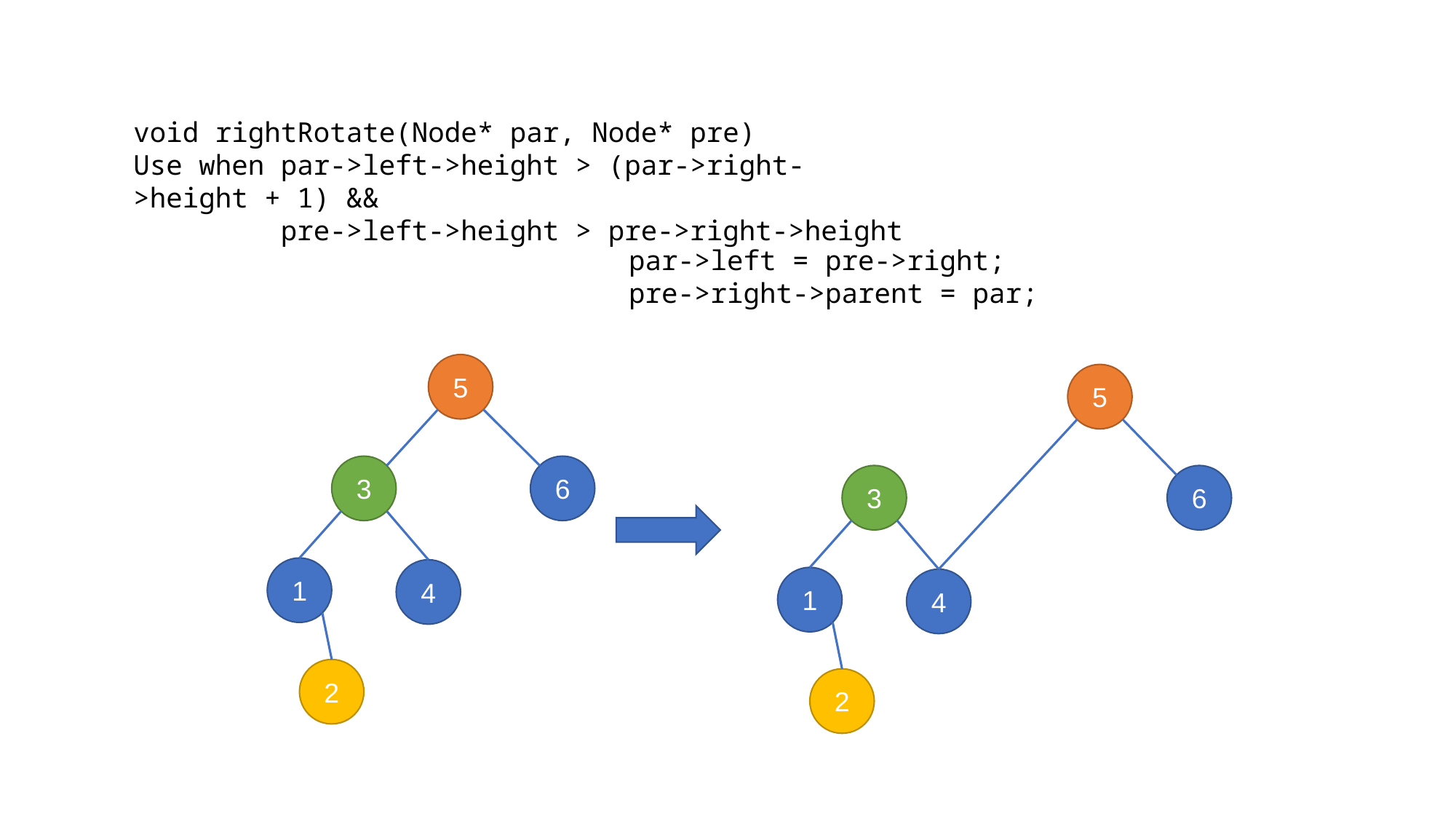

void rightRotate(Node* par, Node* pre)
Use when par->left->height > (par->right->height + 1) &&
         pre->left->height > pre->right->height
par->left = pre->right;
pre->right->parent = par;
5
6
3
1
4
2
5
6
3
1
4
2